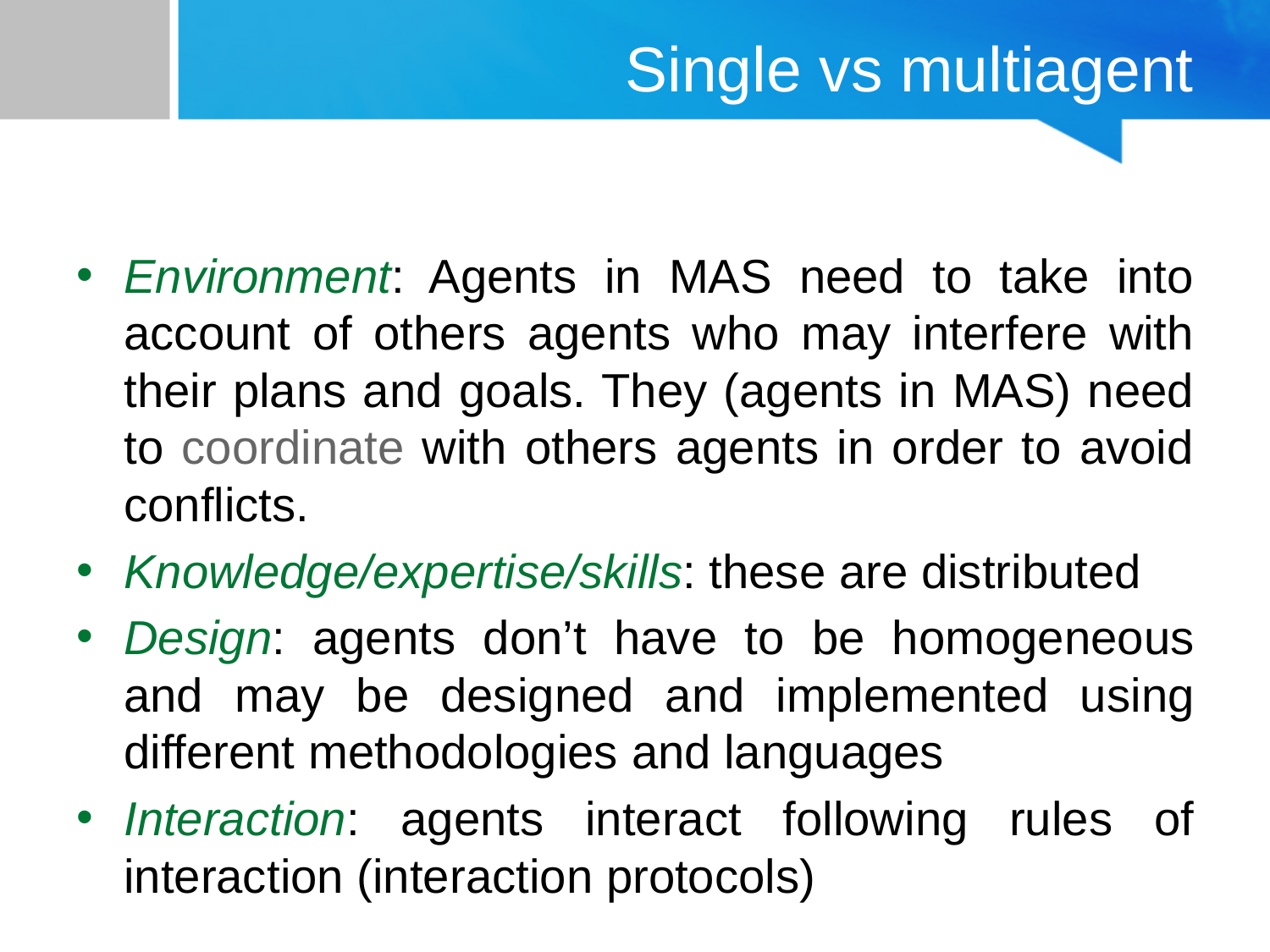

# Single vs multiagent
Environment: Agents in MAS need to take into account of others agents who may interfere with their plans and goals. They (agents in MAS) need to coordinate with others agents in order to avoid conflicts.
Knowledge/expertise/skills: these are distributed
Design: agents don’t have to be homogeneous and may be designed and implemented using different methodologies and languages
Interaction: agents interact following rules of interaction (interaction protocols)